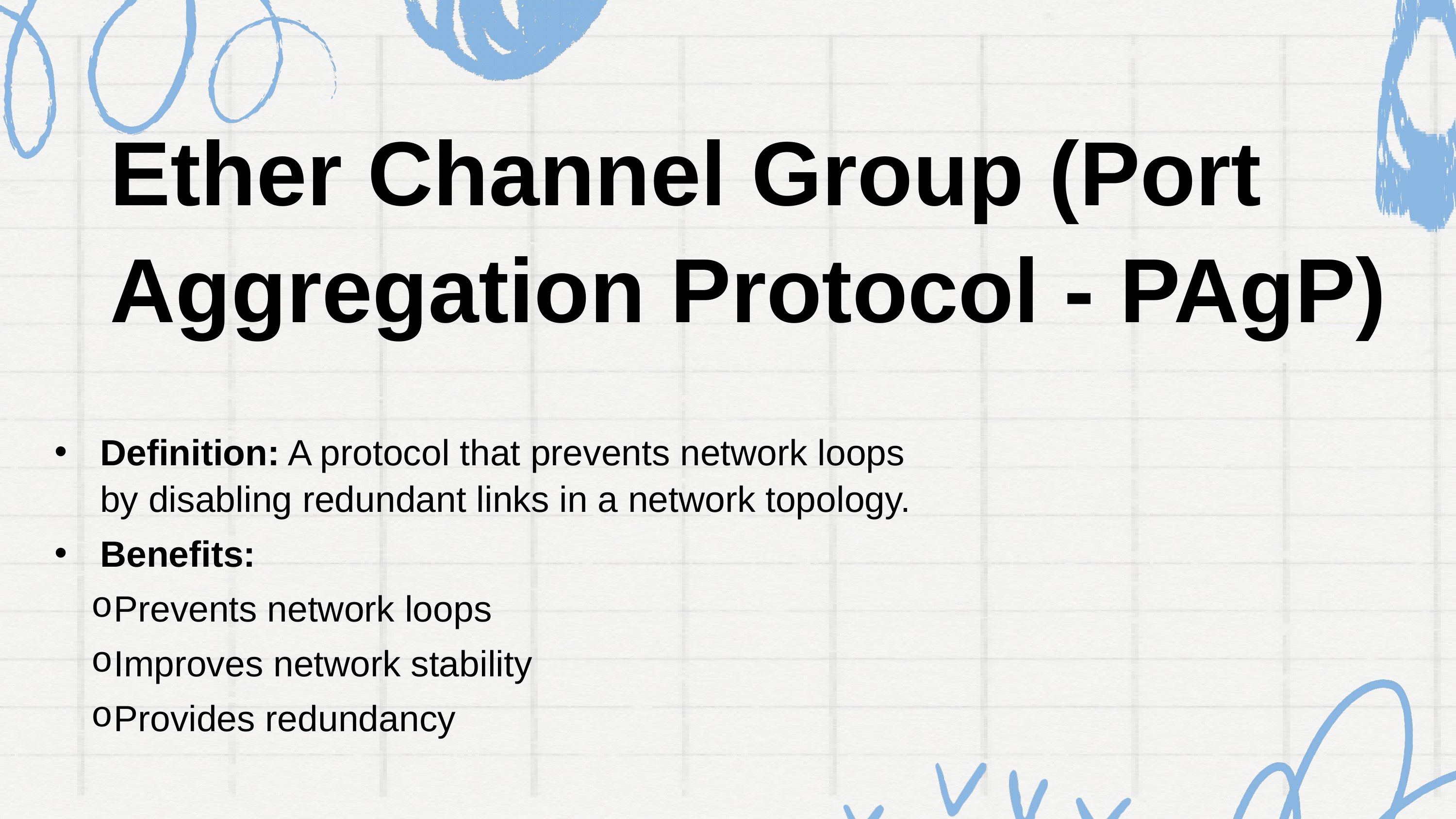

Ether Channel Group (Port Aggregation Protocol - PAgP)
Definition: A protocol that prevents network loops by disabling redundant links in a network topology.
Benefits:
Prevents network loops
Improves network stability
Provides redundancy